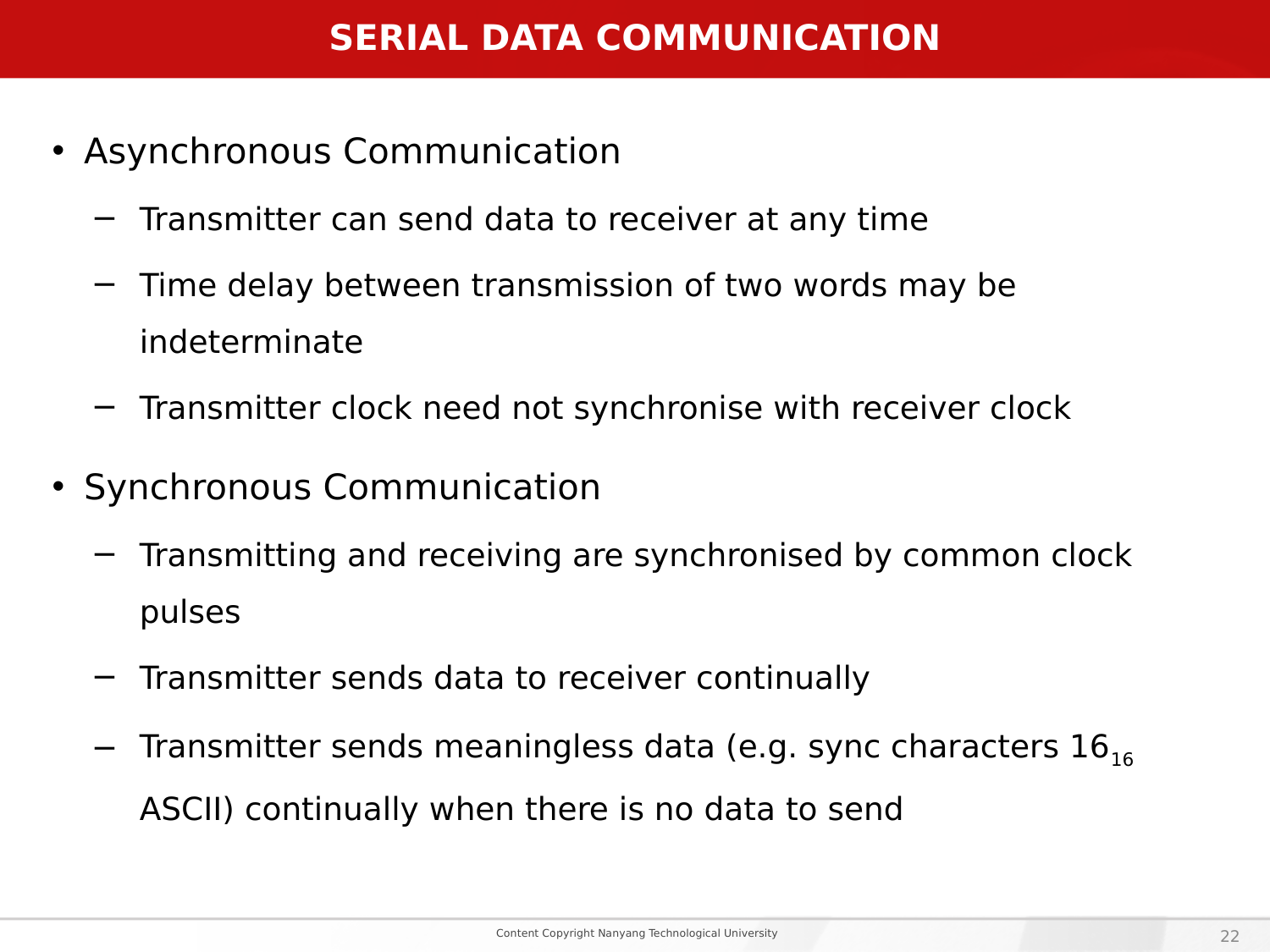

# Serial Data Communication
Asynchronous Communication
Transmitter can send data to receiver at any time
Time delay between transmission of two words may be indeterminate
Transmitter clock need not synchronise with receiver clock
Synchronous Communication
Transmitting and receiving are synchronised by common clock pulses
Transmitter sends data to receiver continually
Transmitter sends meaningless data (e.g. sync characters 1616 ASCII) continually when there is no data to send